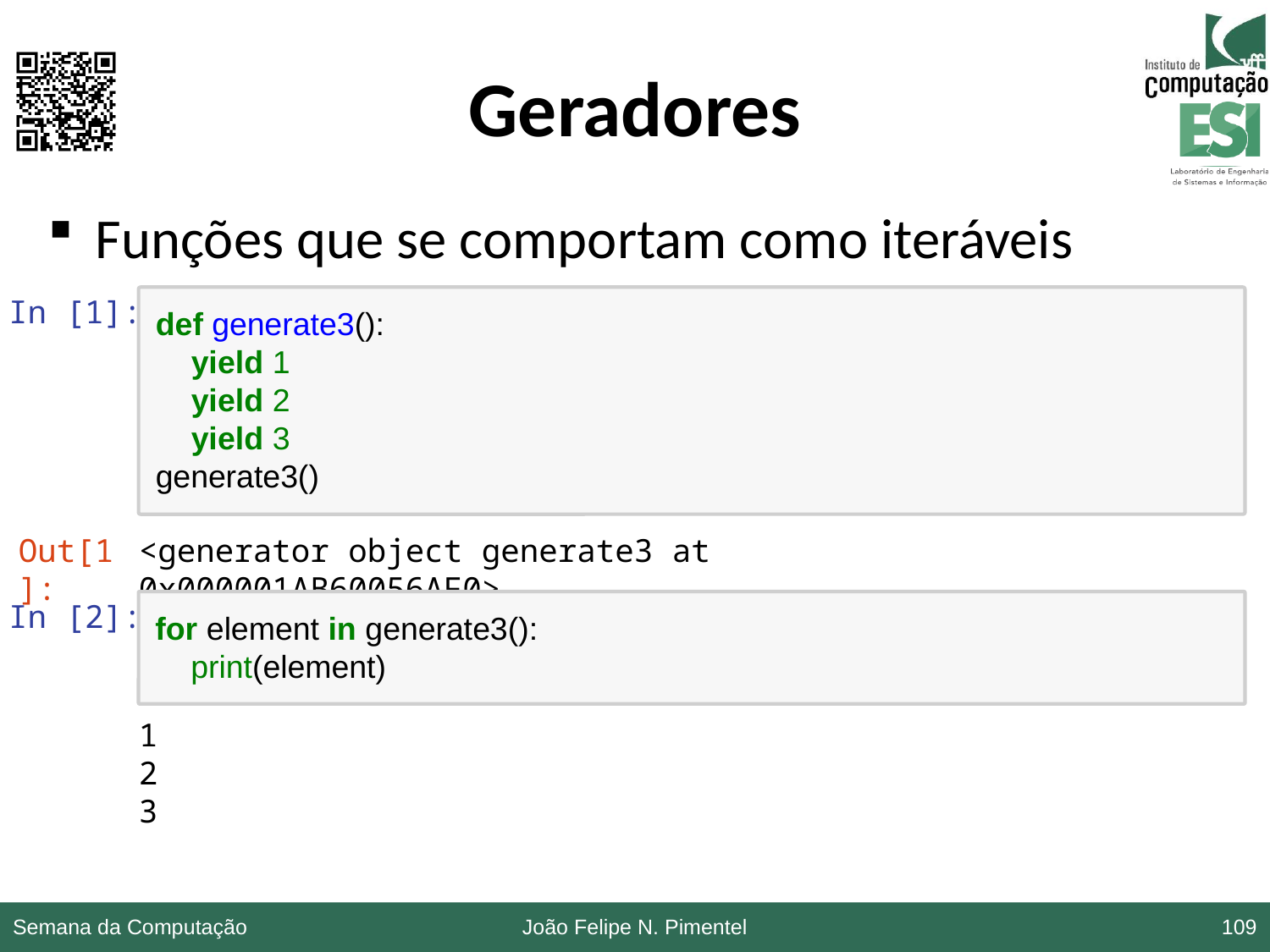

# Geradores
Funções que se comportam como iteráveis
In [1]:
def generate3():
    yield 1
    yield 2
    yield 3
generate3()
Out[1]:
<generator object generate3 at 0x000001AB60056AF0>
In [2]:
for element in generate3():
    print(element)
1
2
3
Semana da Computação
João Felipe N. Pimentel
109